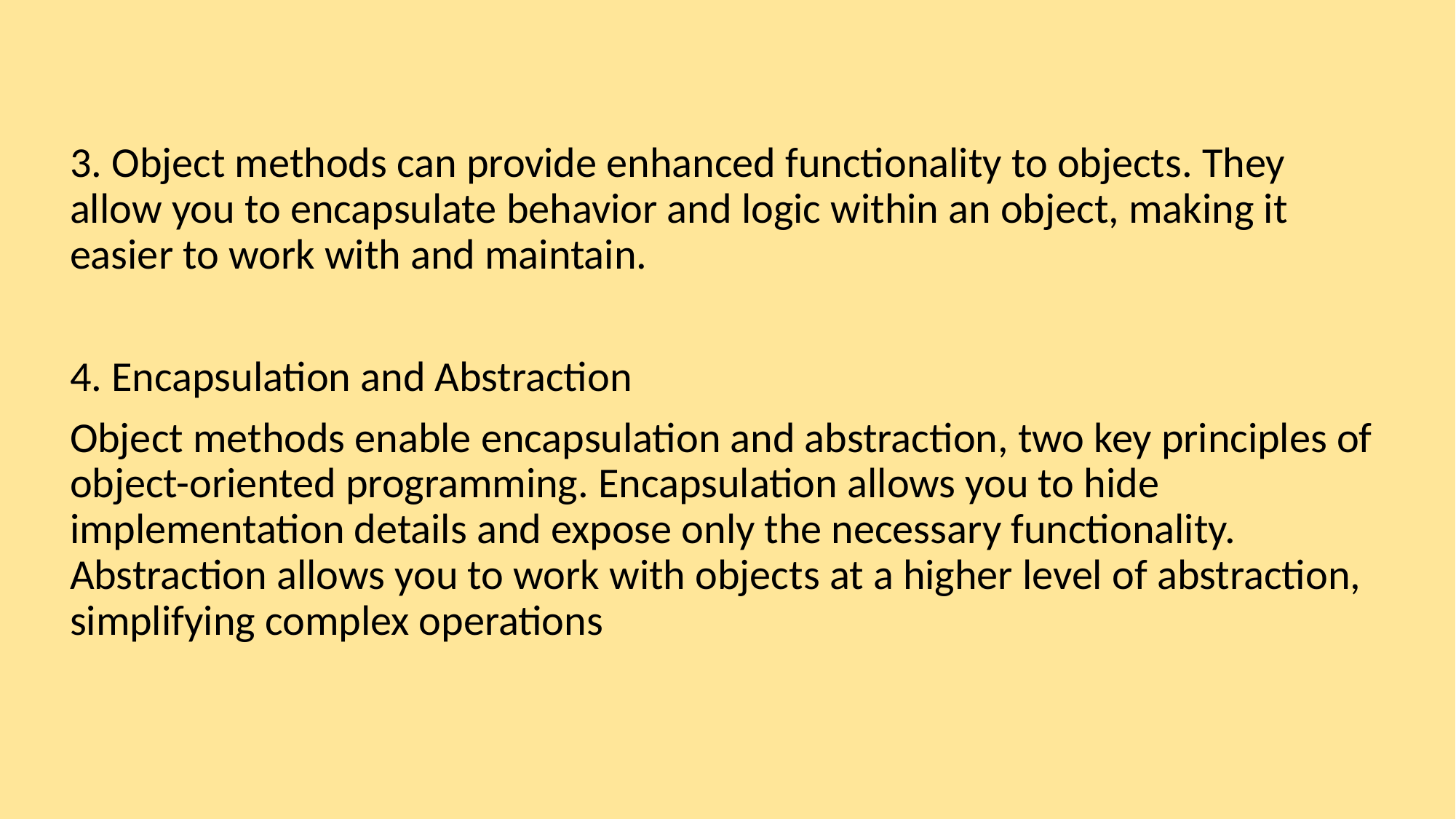

3. Object methods can provide enhanced functionality to objects. They allow you to encapsulate behavior and logic within an object, making it easier to work with and maintain.

4. Encapsulation and Abstraction
Object methods enable encapsulation and abstraction, two key principles of object-oriented programming. Encapsulation allows you to hide implementation details and expose only the necessary functionality. Abstraction allows you to work with objects at a higher level of abstraction, simplifying complex operations